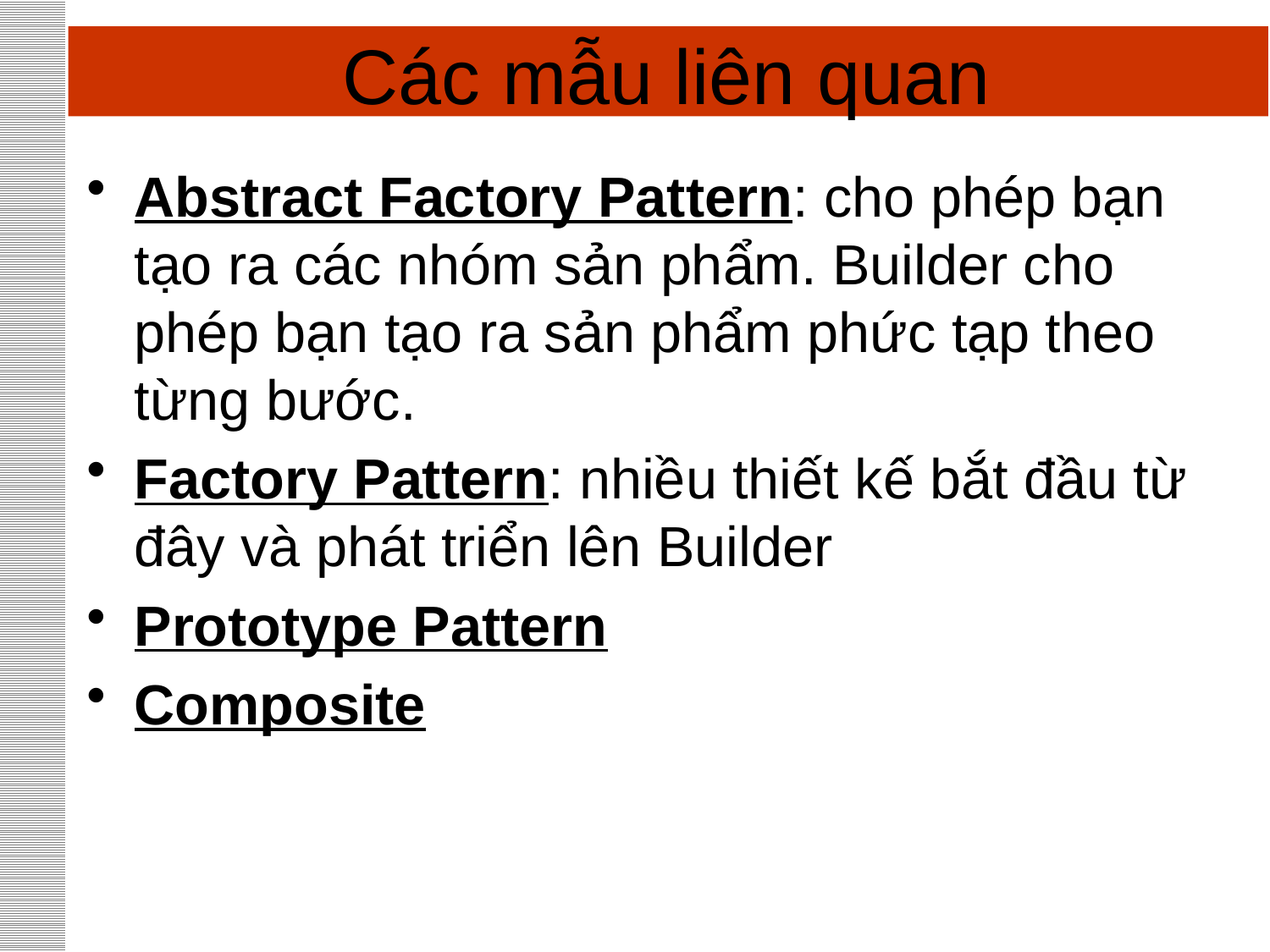

# Các mẫu liên quan
Abstract Factory Pattern: cho phép bạn tạo ra các nhóm sản phẩm. Builder cho phép bạn tạo ra sản phẩm phức tạp theo từng bước.
Factory Pattern: nhiều thiết kế bắt đầu từ đây và phát triển lên Builder
Prototype Pattern
Composite